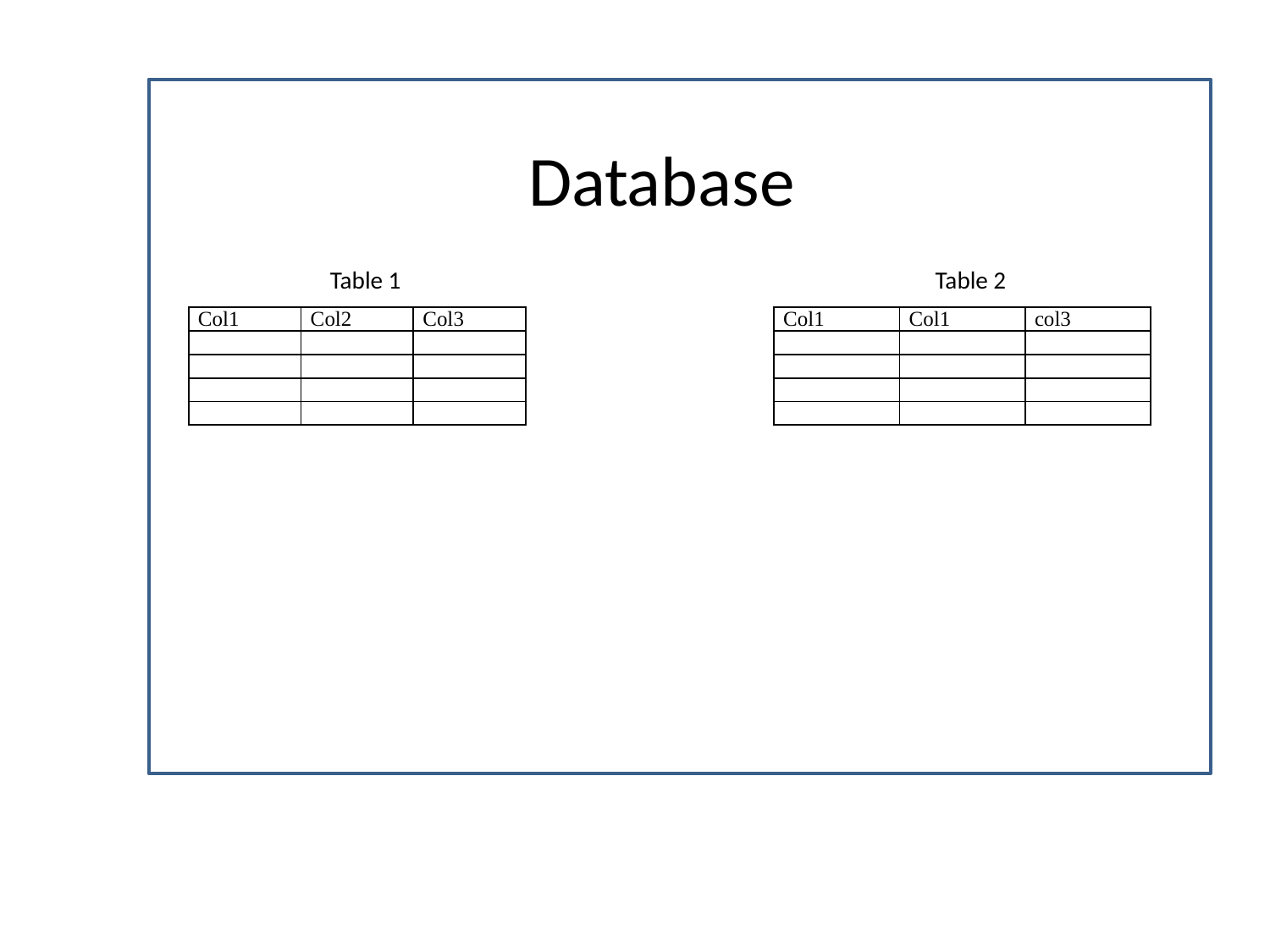

Database
Table 1
Table 2
| Col1 | Col2 | Col3 |
| --- | --- | --- |
|  |  |  |
|  |  |  |
|  |  |  |
|  |  |  |
| Col1 | Col1 | col3 |
| --- | --- | --- |
|  |  |  |
|  |  |  |
|  |  |  |
|  |  |  |